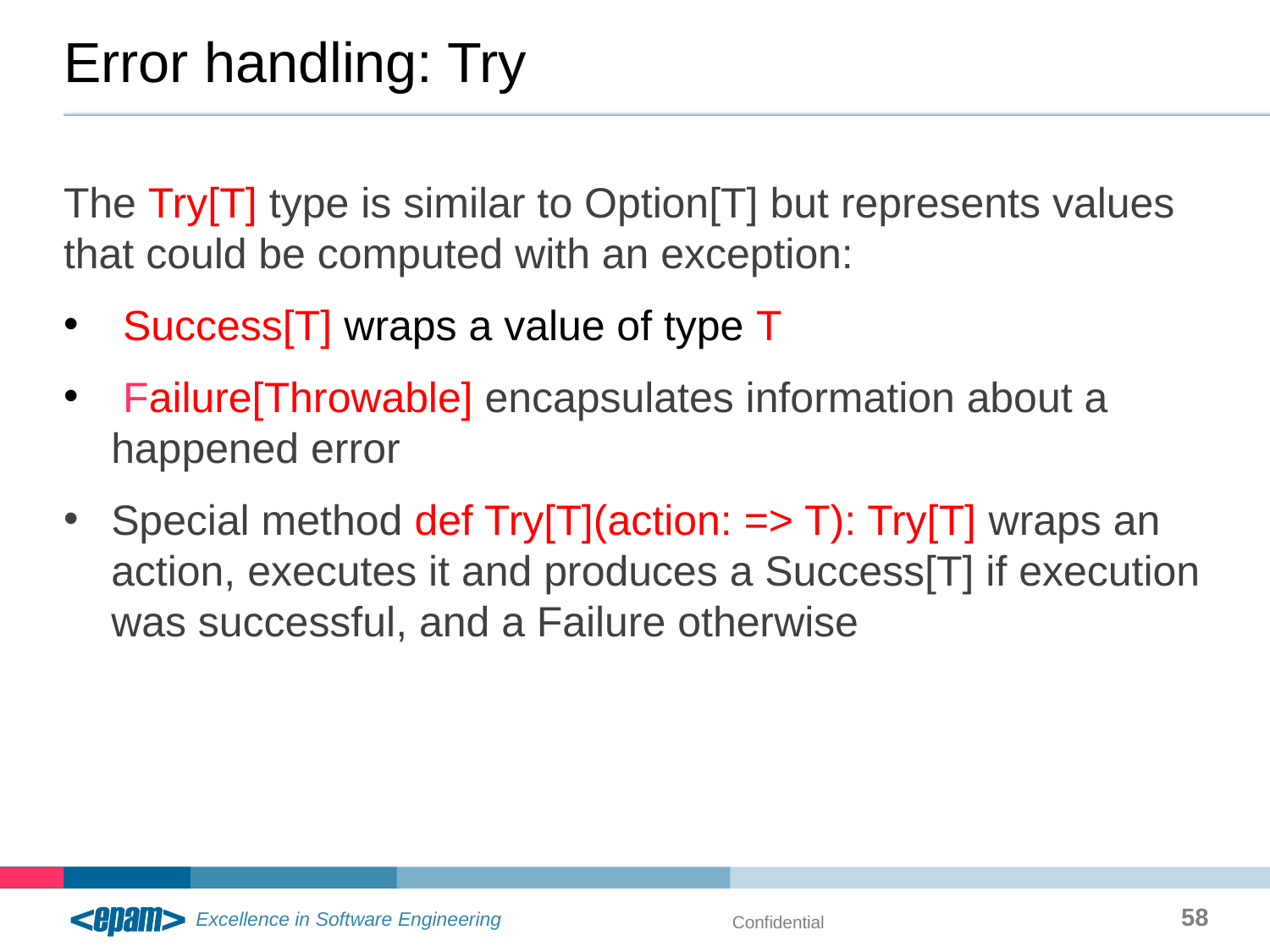

# Error handling: Try
The Try[T] type is similar to Option[T] but represents values that could be computed with an exception:
 Success[T] wraps a value of type T
 Failure[Throwable] encapsulates information about a happened error
Special method def Try[T](action: => T): Try[T] wraps an action, executes it and produces a Success[T] if execution was successful, and a Failure otherwise

58
Confidential